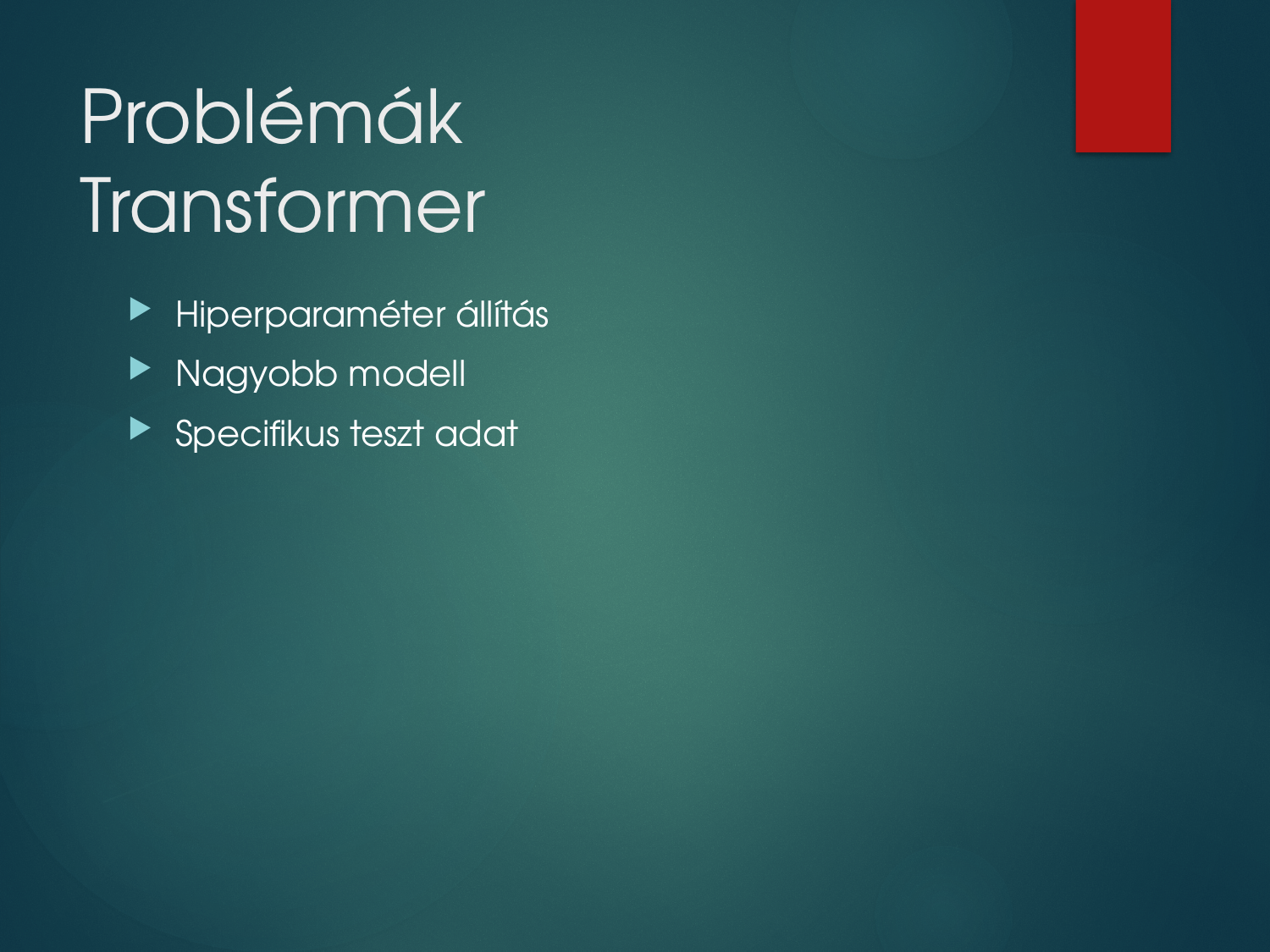

# Problémák Transformer
Hiperparaméter állítás
Nagyobb modell
Specifikus teszt adat